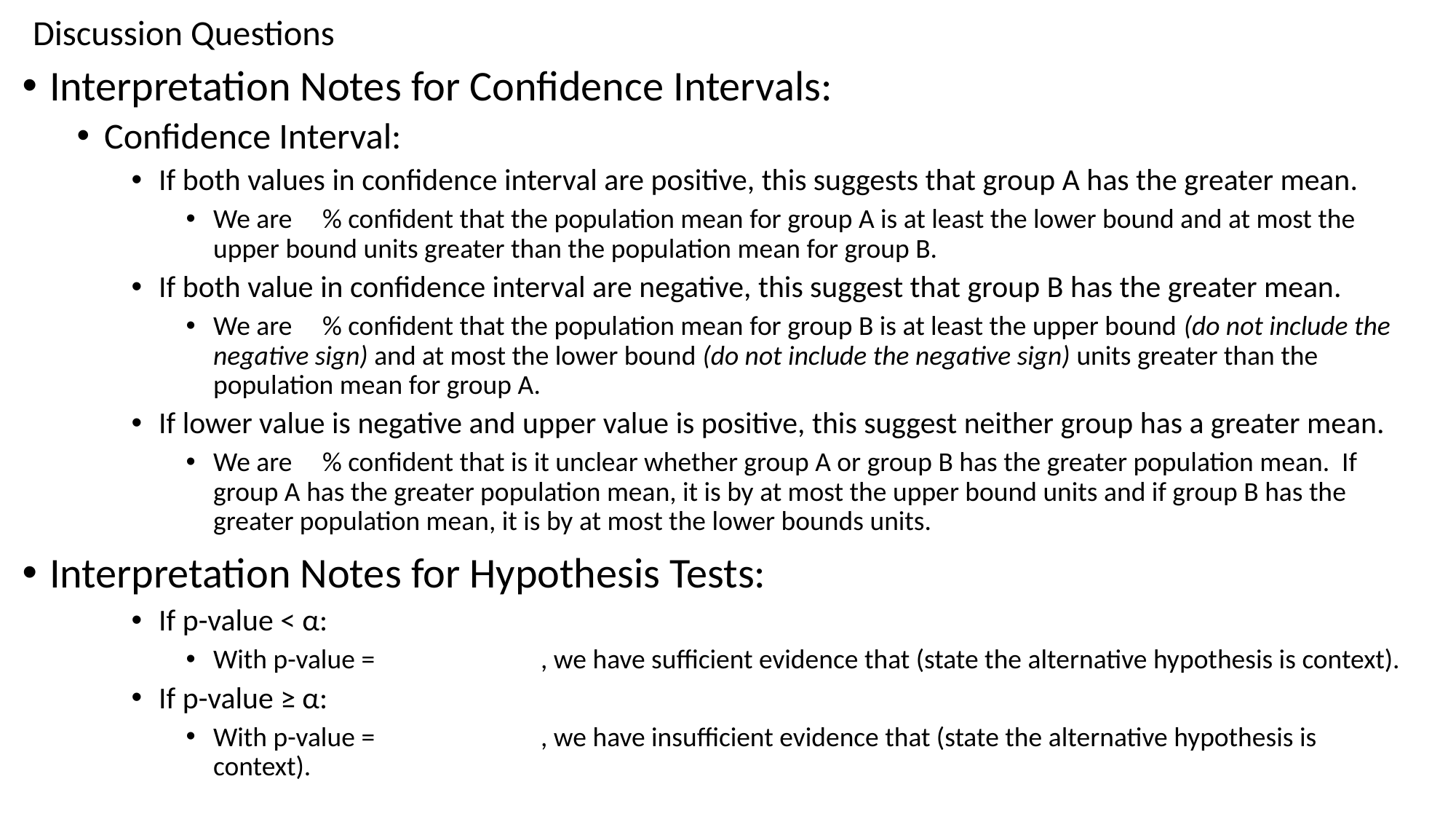

# Discussion Questions
Interpretation Notes for Confidence Intervals:
Confidence Interval:
If both values in confidence interval are positive, this suggests that group A has the greater mean.
We are 	% confident that the population mean for group A is at least the lower bound and at most the upper bound units greater than the population mean for group B.
If both value in confidence interval are negative, this suggest that group B has the greater mean.
We are 	% confident that the population mean for group B is at least the upper bound (do not include the negative sign) and at most the lower bound (do not include the negative sign) units greater than the population mean for group A.
If lower value is negative and upper value is positive, this suggest neither group has a greater mean.
We are 	% confident that is it unclear whether group A or group B has the greater population mean.  If group A has the greater population mean, it is by at most the upper bound units and if group B has the greater population mean, it is by at most the lower bounds units.
Interpretation Notes for Hypothesis Tests:
If p-value < α:
With p-value = 		, we have sufficient evidence that (state the alternative hypothesis is context).
If p-value ≥ α:
With p-value = 		, we have insufficient evidence that (state the alternative hypothesis is context).